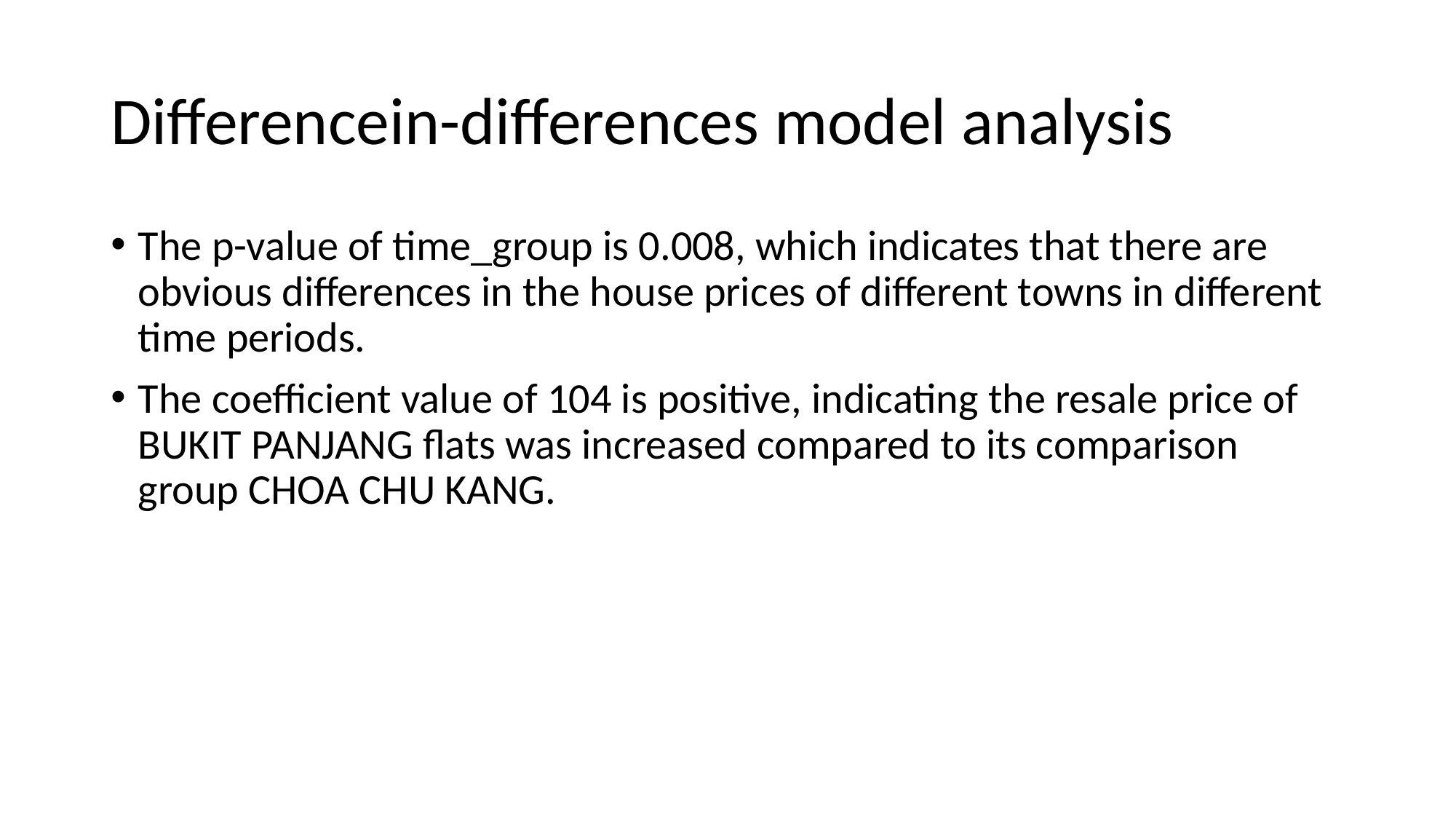

# Differencein-differences model analysis
The p-value of time_group is 0.008, which indicates that there are obvious differences in the house prices of different towns in different time periods.
The coefficient value of 104 is positive, indicating the resale price of BUKIT PANJANG flats was increased compared to its comparison group CHOA CHU KANG.